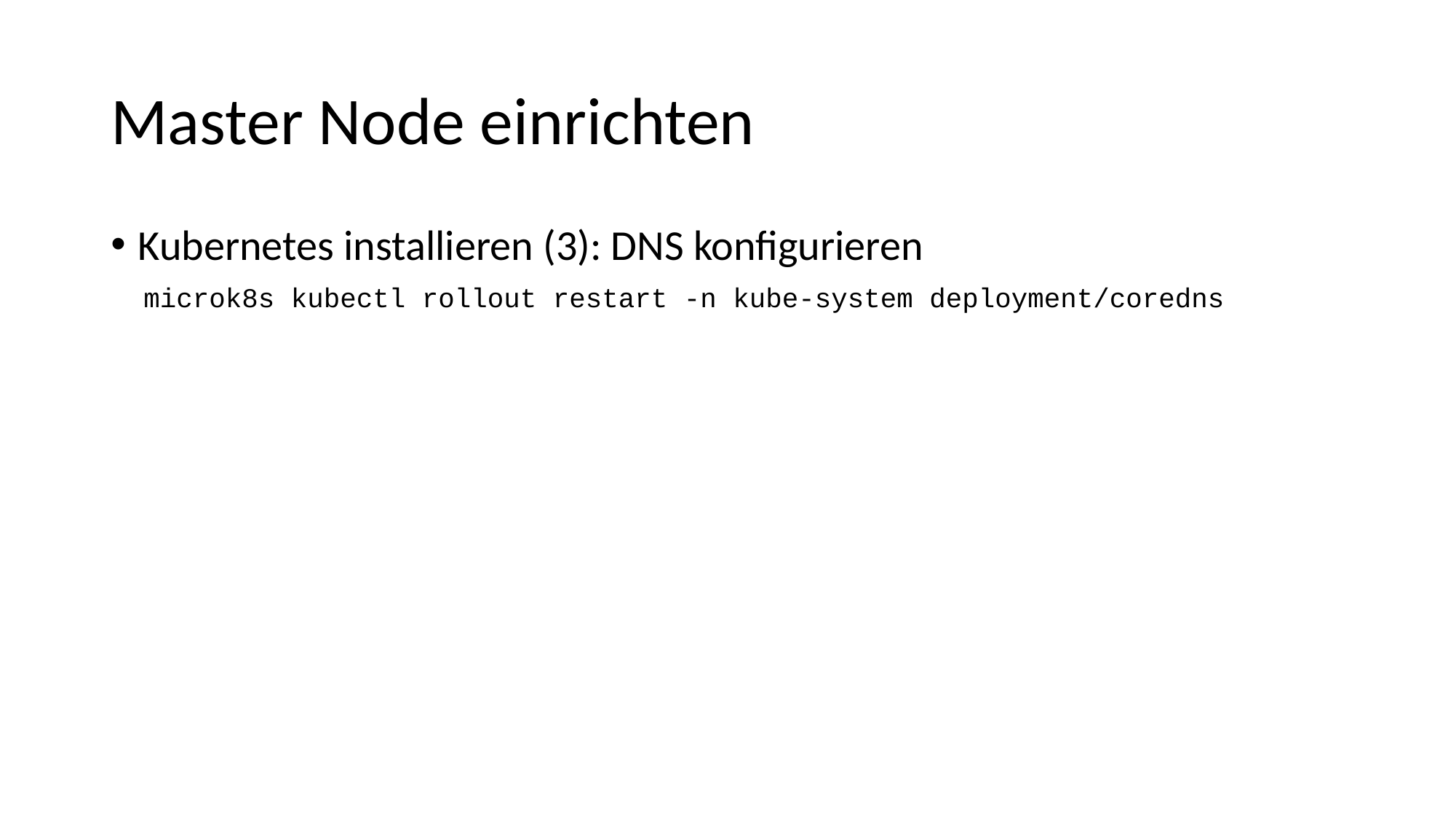

# Master Node einrichten
Kubernetes installieren (3): DNS konfigurieren
  microk8s kubectl rollout restart -n kube-system deployment/coredns